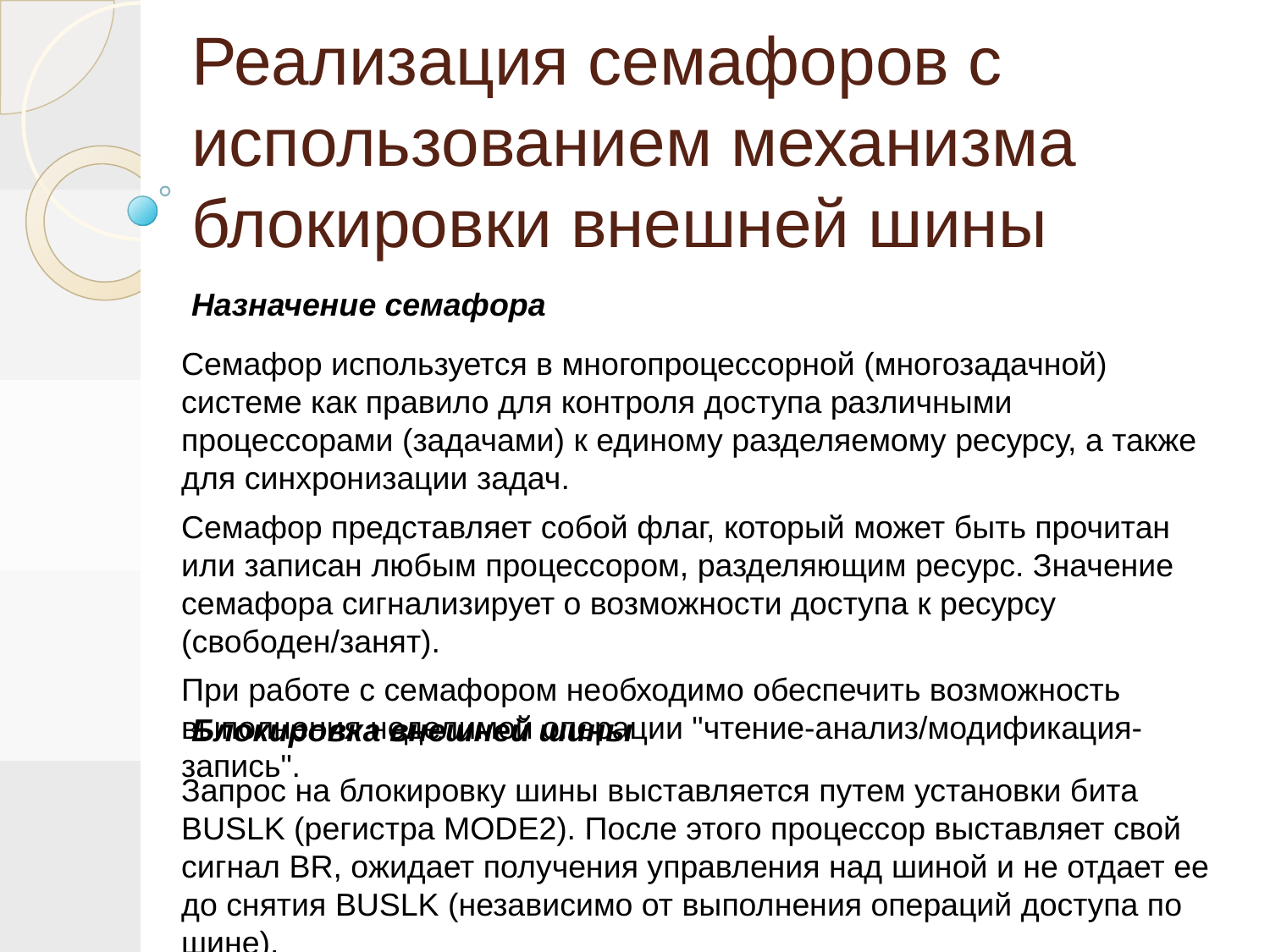

# Реализация семафоров с использованием механизма блокировки внешней шины
Назначение семафора
Семафор используется в многопроцессорной (многозадачной) системе как правило для контроля доступа различными процессорами (задачами) к единому разделяемому ресурсу, а также для синхронизации задач.
Семафор представляет собой флаг, который может быть прочитан или записан любым процессором, разделяющим ресурс. Значение семафора сигнализирует о возможности доступа к ресурсу (свободен/занят).
При работе с семафором необходимо обеспечить возможность выполнения неделимой операции "чтение-анализ/модификация-запись".
Блокировка внешней шины
Запрос на блокировку шины выставляется путем установки бита BUSLK (регистра MODE2). После этого процессор выставляет свой сигнал BR, ожидает получения управления над шиной и не отдает ее до снятия BUSLK (независимо от выполнения операций доступа по шине).